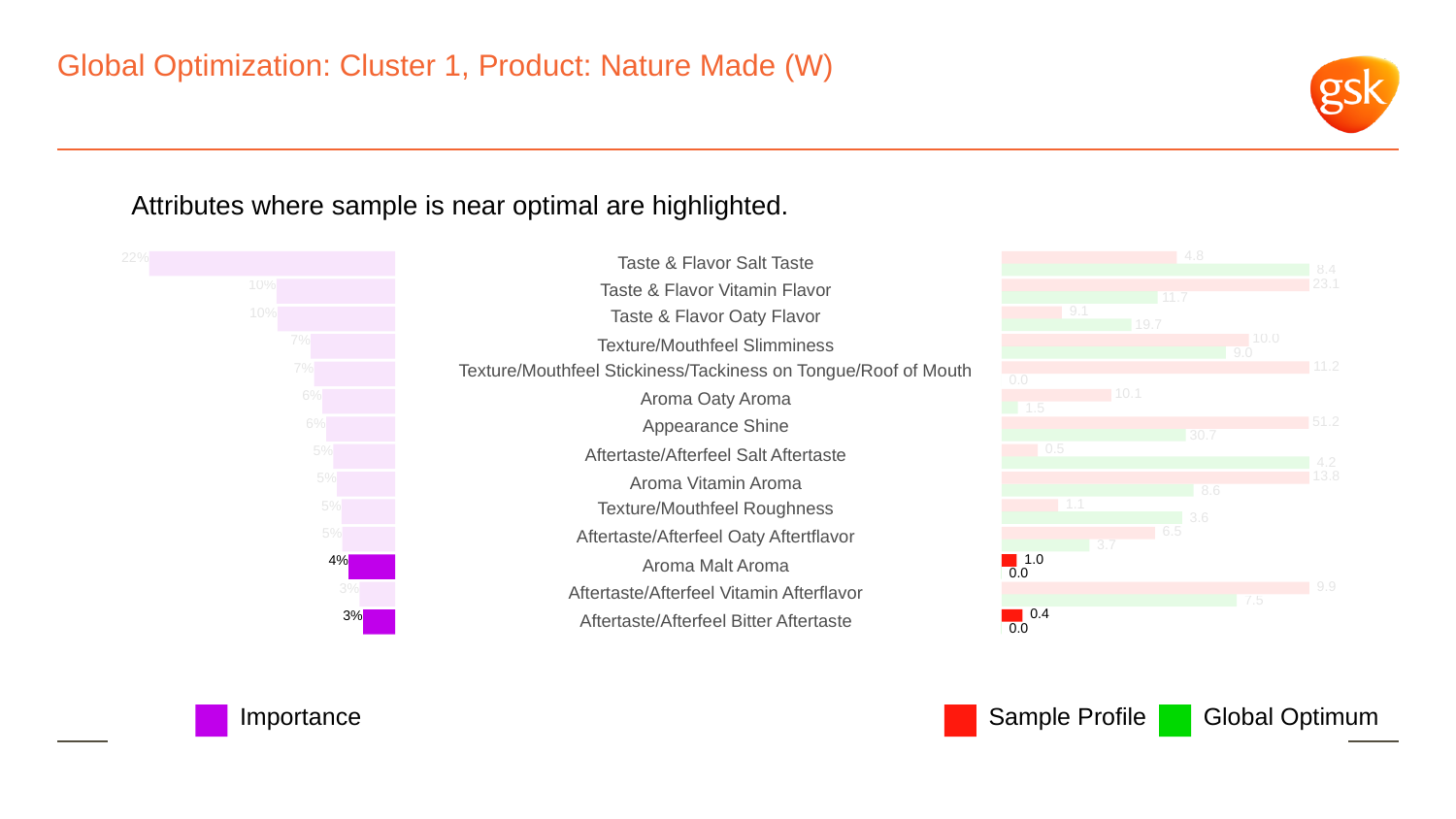

# Global Optimization: Cluster 1, Product: Nature Made (W)

Attributes where sample is near optimal are highlighted.

  4.8
22%
Taste & Flavor Salt Taste

  8.4

 23.1
10%
Taste & Flavor Vitamin Flavor

 11.7

  9.1
10%
Taste & Flavor Oaty Flavor

 19.7

 10.0
7%
Texture/Mouthfeel Slimminess

  9.0

 11.2
7%
Texture/Mouthfeel Stickiness/Tackiness on Tongue/Roof of Mouth

  0.0

 10.1
6%
Aroma Oaty Aroma

  1.5

 51.2
6%
Appearance Shine

 30.7

  0.5
5%
Aftertaste/Afterfeel Salt Aftertaste

  4.2

 13.8
5%
Aroma Vitamin Aroma

  8.6

  1.1
5%
Texture/Mouthfeel Roughness

  3.6

  6.5
5%
Aftertaste/Afterfeel Oaty Aftertflavor

  3.7

  1.0
4%
Aroma Malt Aroma

  0.0

  9.9
3%
Aftertaste/Afterfeel Vitamin Afterflavor

  7.5

  0.4
3%
Aftertaste/Afterfeel Bitter Aftertaste

  0.0

Global Optimum
Sample Profile
Importance